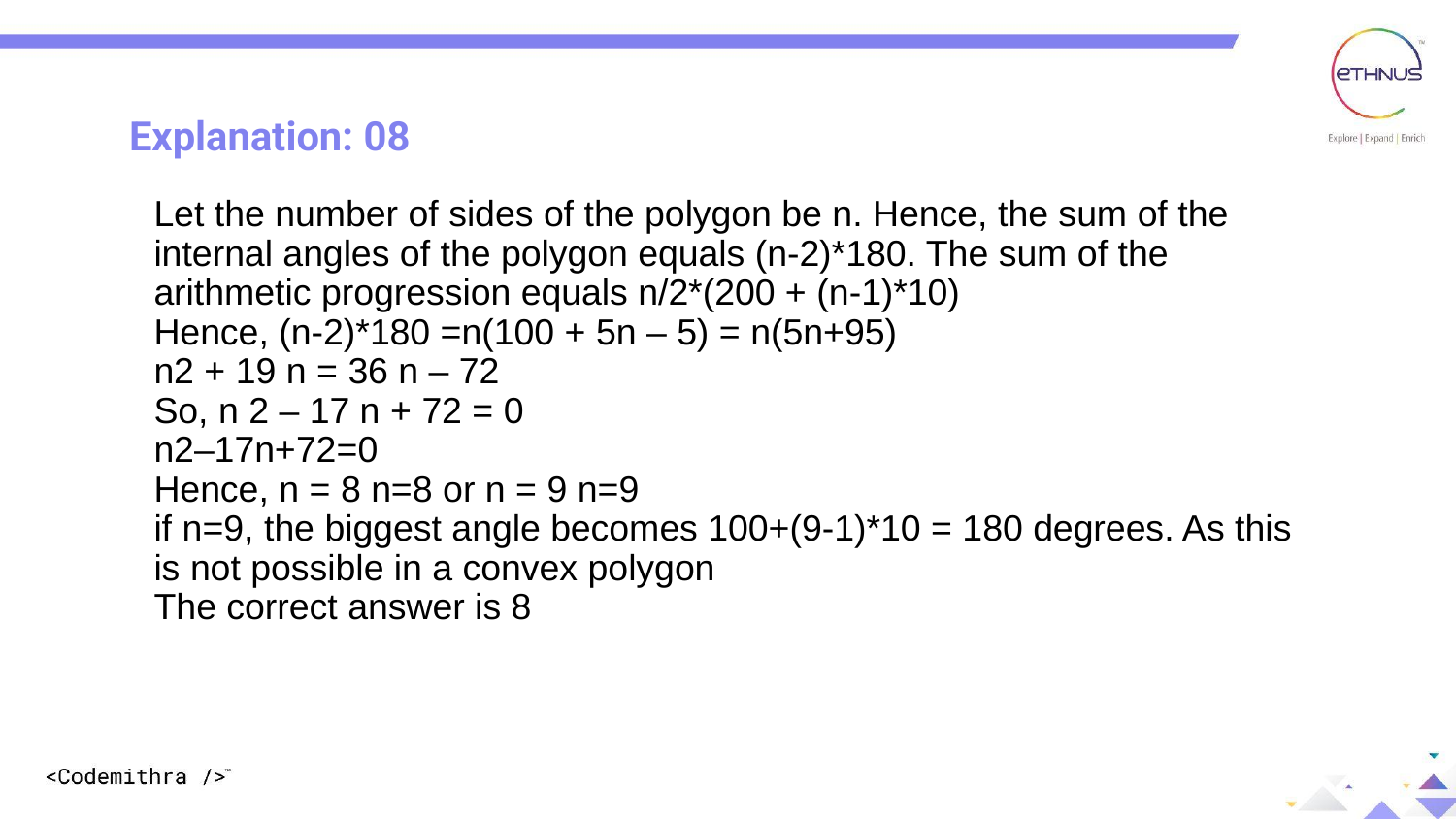

Explanation: 08

Let the number of sides of the polygon be n. Hence, the sum of the internal angles of the polygon equals (n-2)*180. The sum of the arithmetic progression equals n/2*(200 + (n-1)*10)
Hence, (n-2)*180 =n(100 + 5n – 5) = n(5n+95)
n2 + 19 n = 36 n – 72
So, n 2 – 17 n + 72 = 0
n2–17n+72=0
Hence, n = 8 n=8 or n = 9 n=9
if n=9, the biggest angle becomes 100+(9-1)*10 = 180 degrees. As this is not possible in a convex polygon
The correct answer is 8